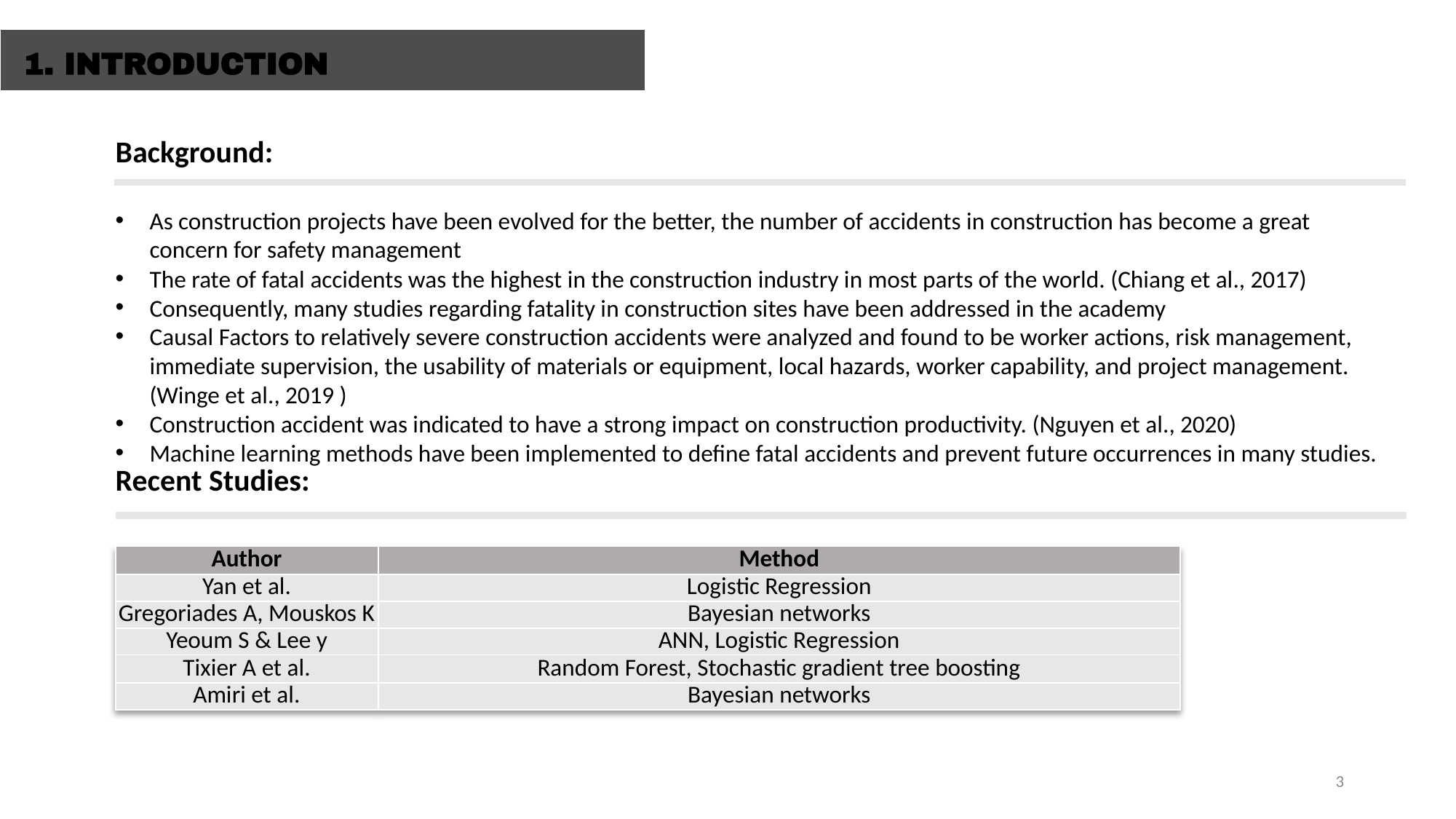

1. INTRODUCTION
Background:

As construction projects have been evolved for the better, the number of accidents in construction has become a great concern for safety management
The rate of fatal accidents was the highest in the construction industry in most parts of the world. (Chiang et al., 2017)
Consequently, many studies regarding fatality in construction sites have been addressed in the academy
Causal Factors to relatively severe construction accidents were analyzed and found to be worker actions, risk management, immediate supervision, the usability of materials or equipment, local hazards, worker capability, and project management. (Winge et al., 2019 )
Construction accident was indicated to have a strong impact on construction productivity. (Nguyen et al., 2020)
Machine learning methods have been implemented to define fatal accidents and prevent future occurrences in many studies.

Recent Studies:

| Author | Method |
| --- | --- |
| Yan et al. | Logistic Regression |
| Gregoriades A, Mouskos K | Bayesian networks |
| Yeoum S & Lee y | ANN, Logistic Regression |
| Tixier A et al. | Random Forest, Stochastic gradient tree boosting |
| Amiri et al. | Bayesian networks |
3